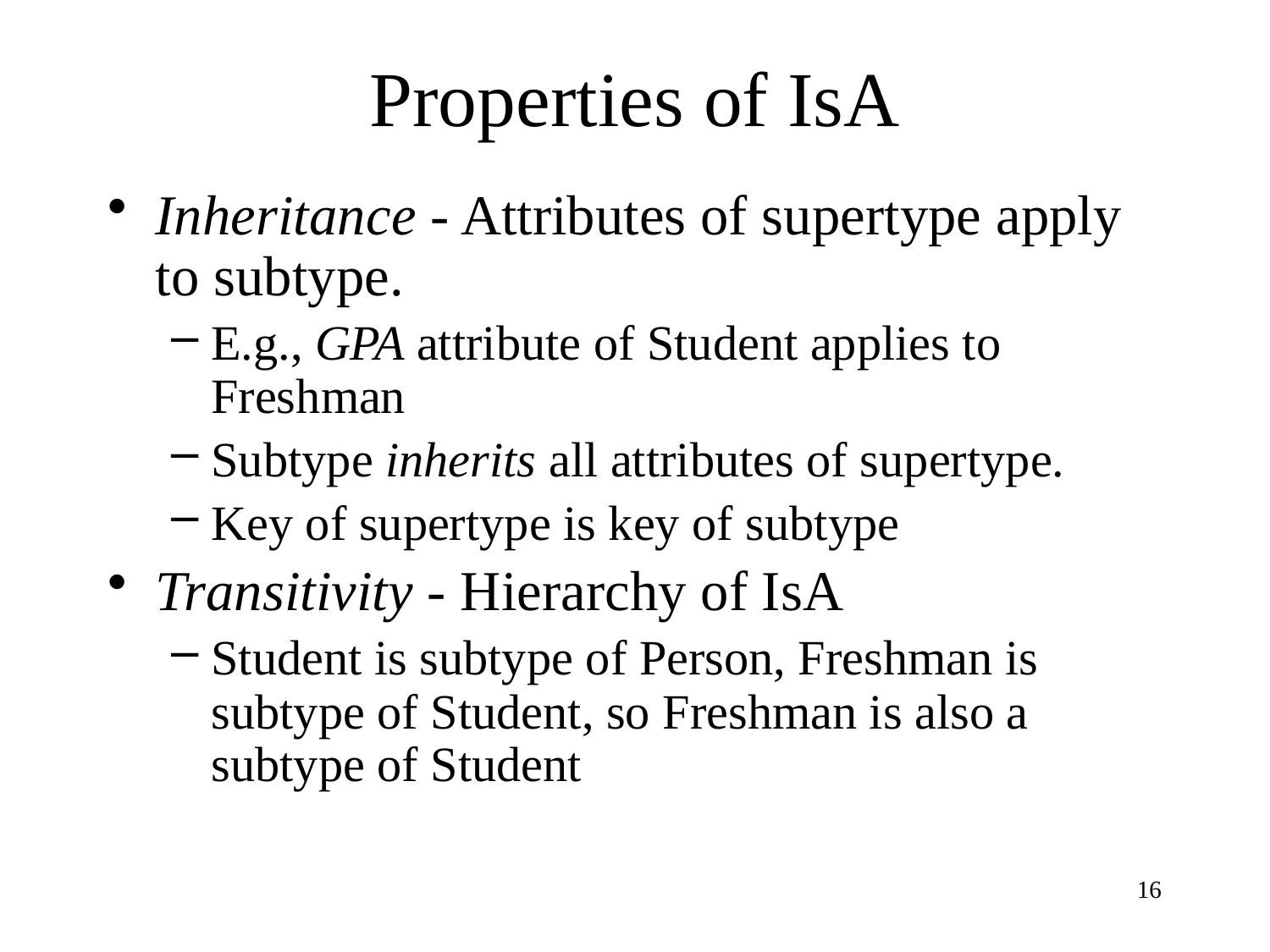

# Properties of IsA
Inheritance - Attributes of supertype apply to subtype.
E.g., GPA attribute of Student applies to Freshman
Subtype inherits all attributes of supertype.
Key of supertype is key of subtype
Transitivity - Hierarchy of IsA
Student is subtype of Person, Freshman is subtype of Student, so Freshman is also a subtype of Student
16